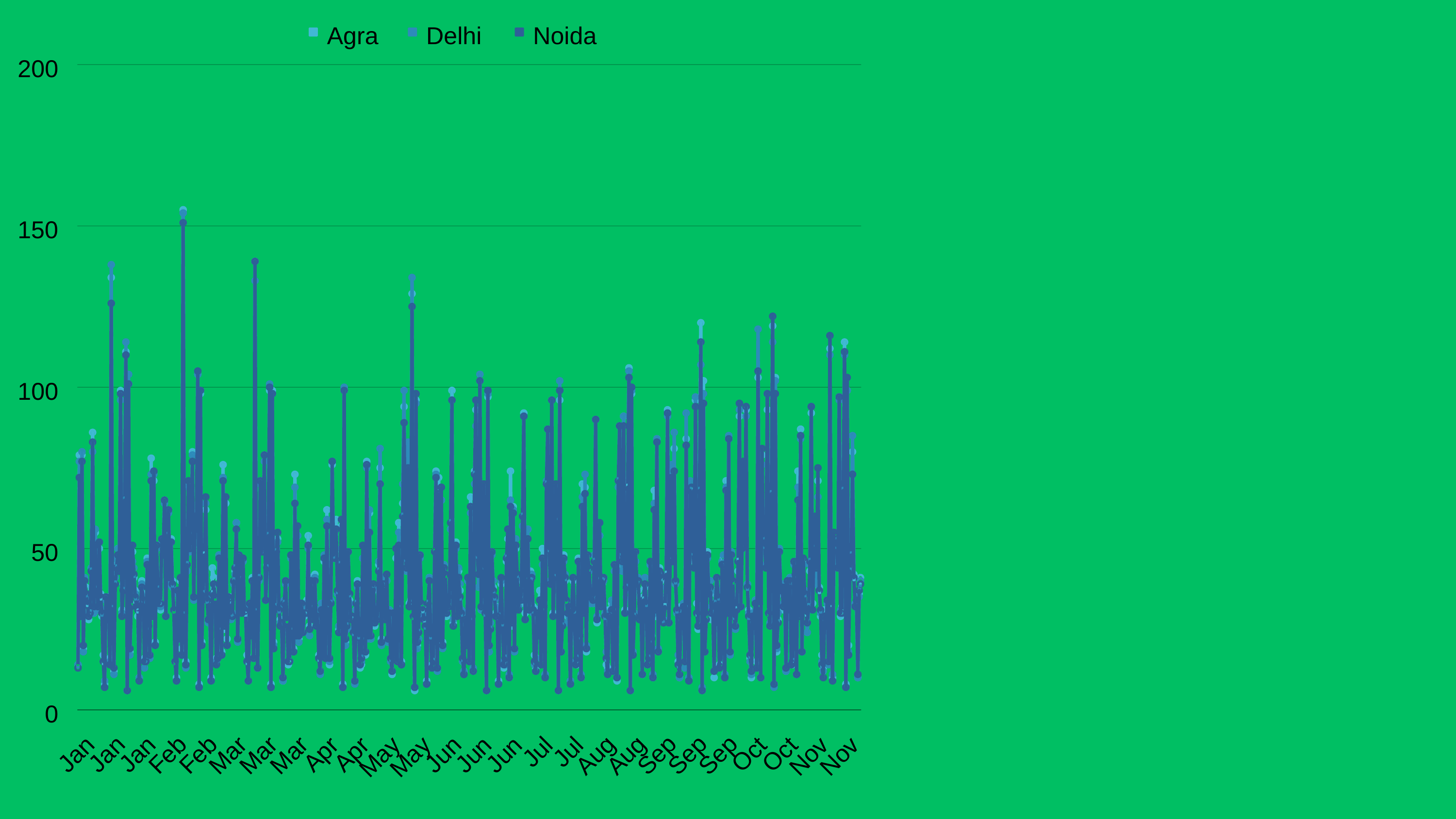

Agra
Delhi
Noida

200

150
100
50
0
Jul
Jul
Apr
Apr
Jan
Jan
Jan
Oct
Oct
Feb
Feb
Jun
Jun
Jun
Sep
Sep
Sep
Aug
Aug
Mar
Mar
Mar
Nov
Nov
May
May